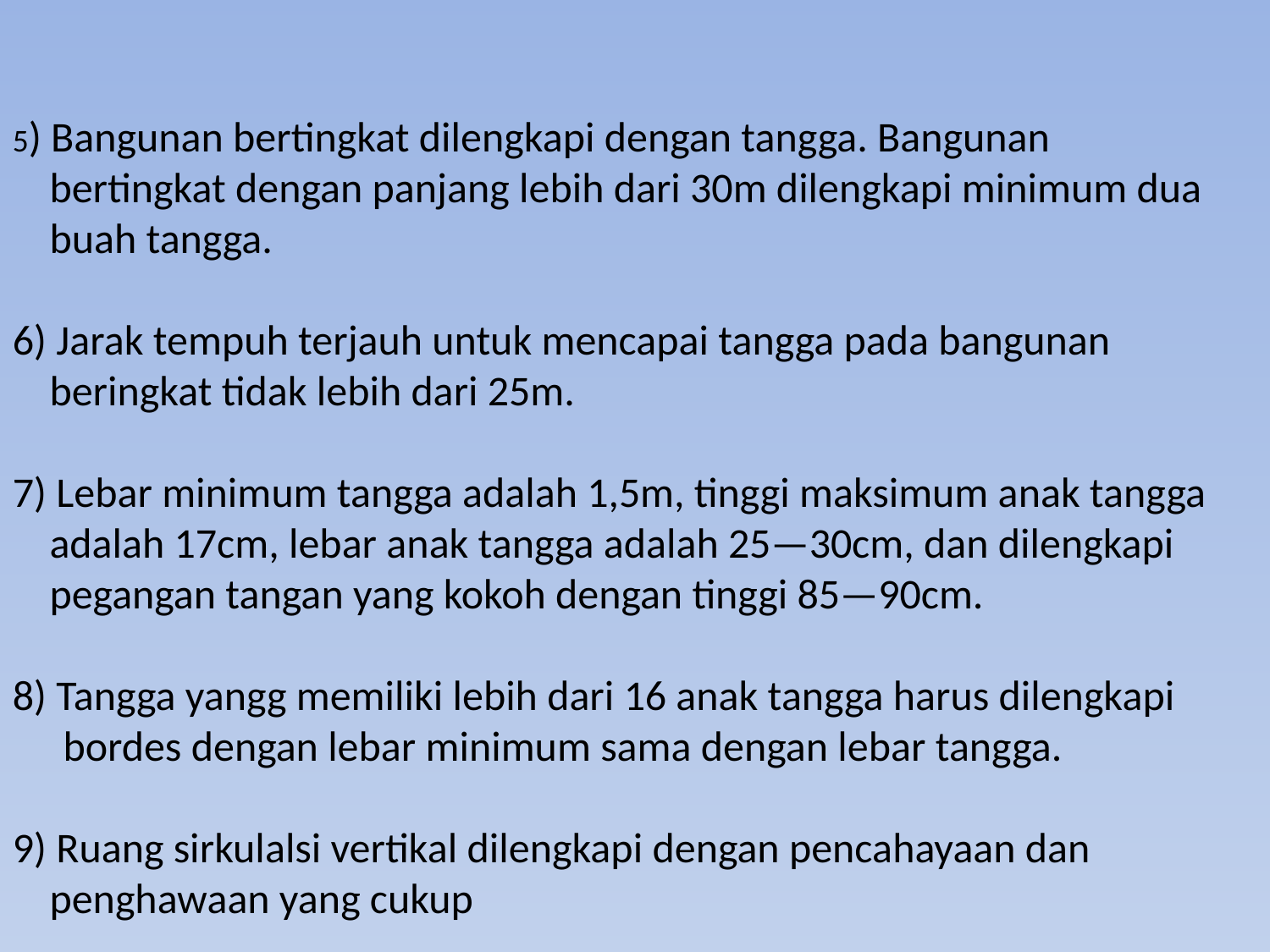

5) Bangunan bertingkat dilengkapi dengan tangga. Bangunan bertingkat dengan panjang lebih dari 30m dilengkapi minimum dua buah tangga.

6) Jarak tempuh terjauh untuk mencapai tangga pada bangunan beringkat tidak lebih dari 25m.

7) Lebar minimum tangga adalah 1,5m, tinggi maksimum anak tangga adalah 17cm, lebar anak tangga adalah 25—30cm, dan dilengkapi pegangan tangan yang kokoh dengan tinggi 85—90cm.

8) Tangga yangg memiliki lebih dari 16 anak tangga harus dilengkapi bordes dengan lebar minimum sama dengan lebar tangga.

9) Ruang sirkulalsi vertikal dilengkapi dengan pencahayaan dan penghawaan yang cukup